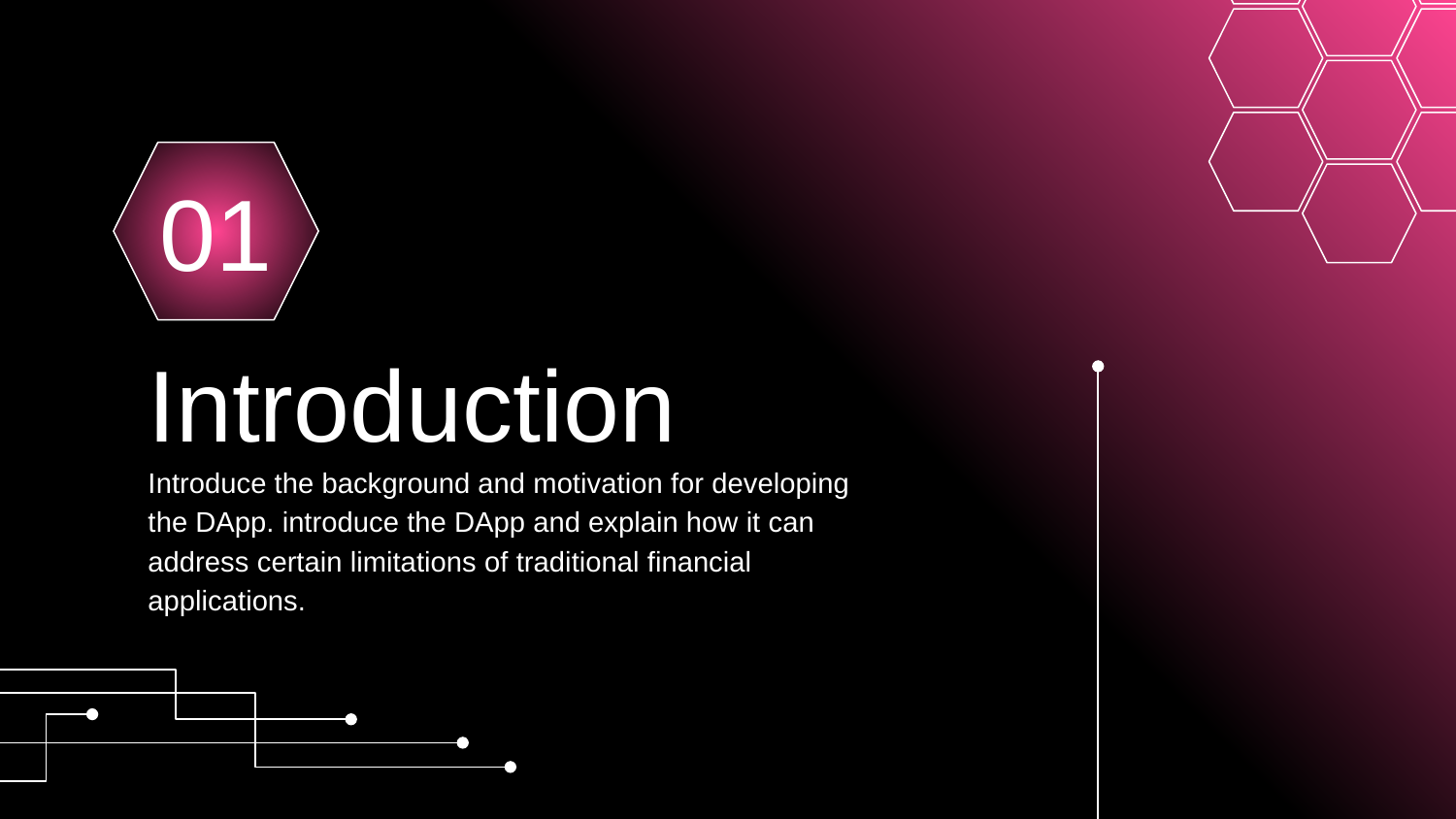

01
# Introduction
Introduce the background and motivation for developing the DApp. introduce the DApp and explain how it can address certain limitations of traditional financial applications.